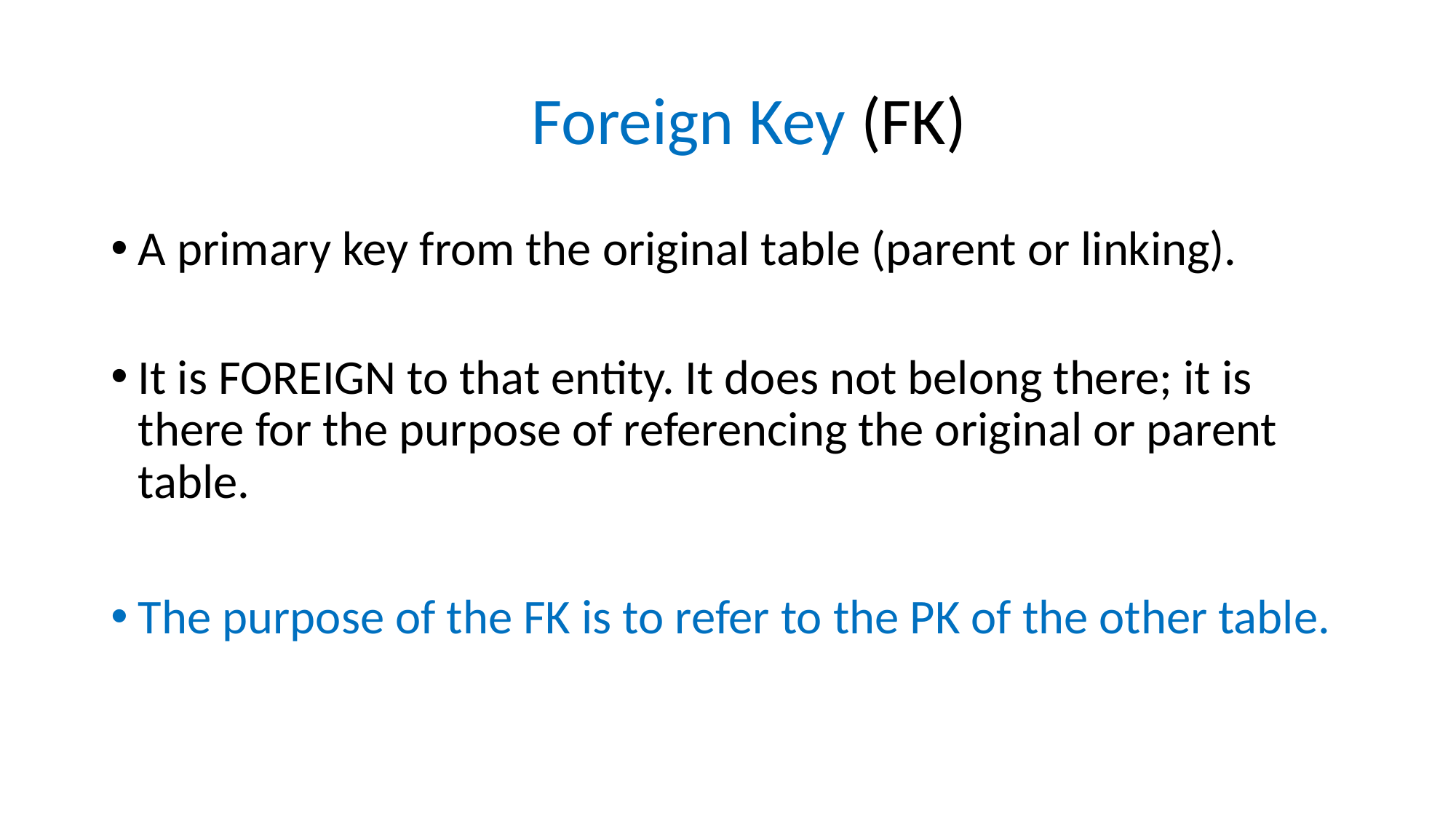

# Foreign Key (FK)
A primary key from the original table (parent or linking).

It is FOREIGN to that entity. It does not belong there; it is there for the purpose of referencing the original or parent table.

The purpose of the FK is to refer to the PK of the other table.